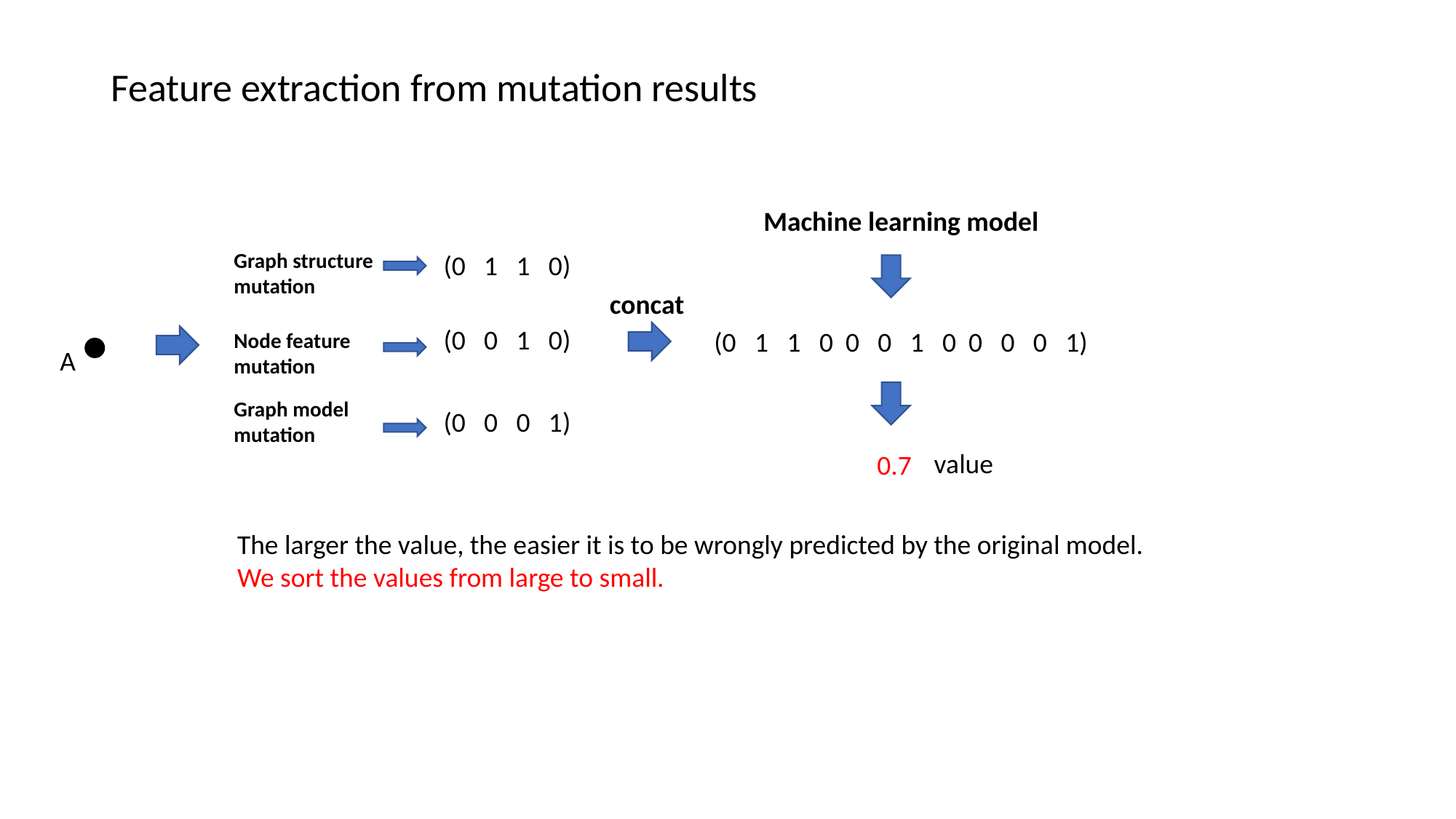

# Feature extraction from mutation results
Machine learning model
Graph structure
mutation
(0   1   1   0)

concat
(0   0   1   0)
(0   1   1   0  0   0   1   0  0   0   0   1)
Node feature
mutation

A

Graph model
mutation
(0   0   0   1)

value
0.7
The larger the value, the easier it is to be wrongly predicted by the original model.
We sort the values from large to small.